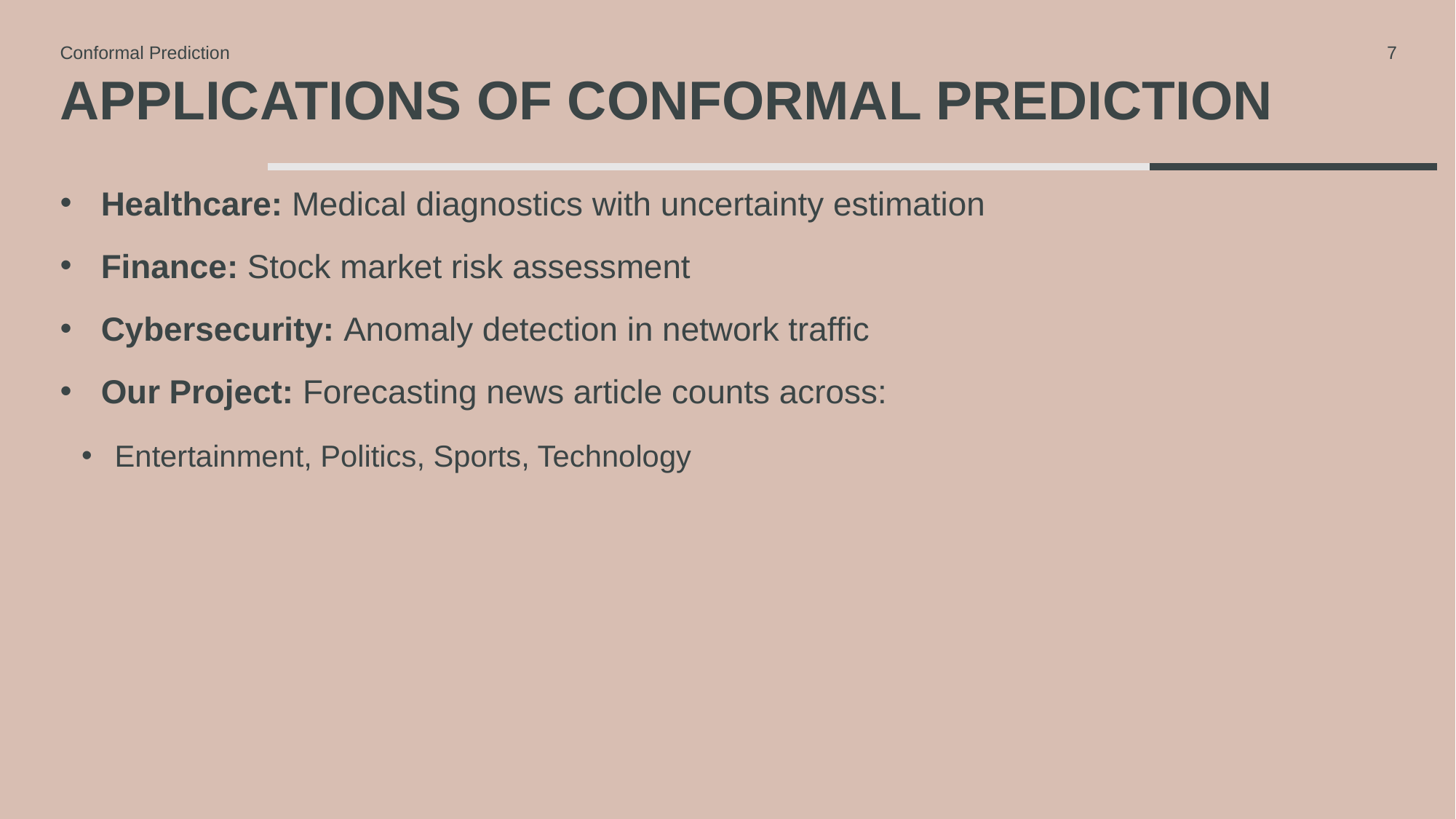

Conformal Prediction
7
# Applications of Conformal Prediction
Healthcare: Medical diagnostics with uncertainty estimation
Finance: Stock market risk assessment
Cybersecurity: Anomaly detection in network traffic
Our Project: Forecasting news article counts across:
Entertainment, Politics, Sports, Technology